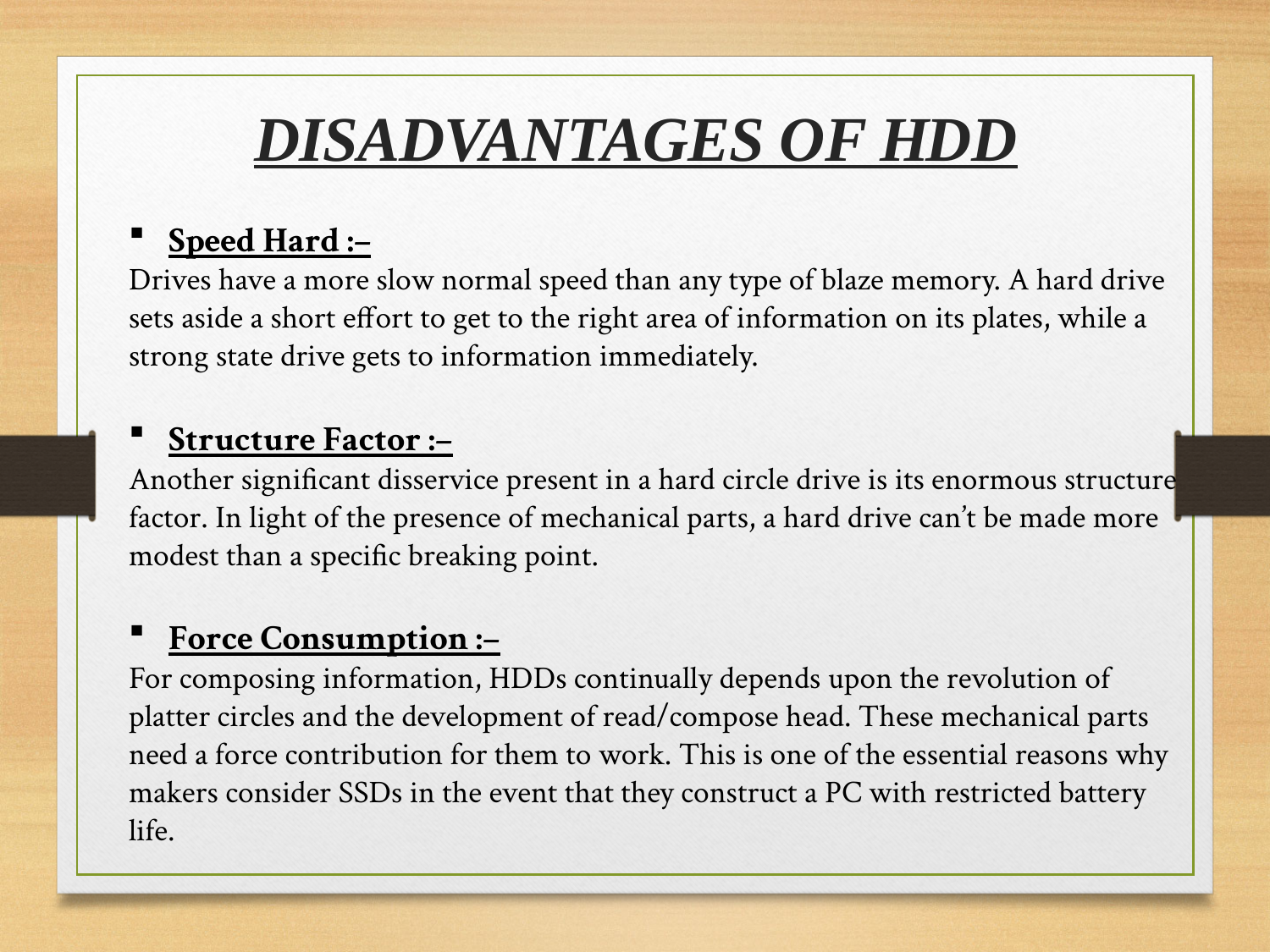

DISADVANTAGES OF HDD
Speed Hard :–
Drives have a more slow normal speed than any type of blaze memory. A hard drive sets aside a short effort to get to the right area of information on its plates, while a strong state drive gets to information immediately.

Structure Factor :–
Another significant disservice present in a hard circle drive is its enormous structure factor. In light of the presence of mechanical parts, a hard drive can’t be made more modest than a specific breaking point.

Force Consumption :–
For composing information, HDDs continually depends upon the revolution of platter circles and the development of read/compose head. These mechanical parts need a force contribution for them to work. This is one of the essential reasons why makers consider SSDs in the event that they construct a PC with restricted battery life.